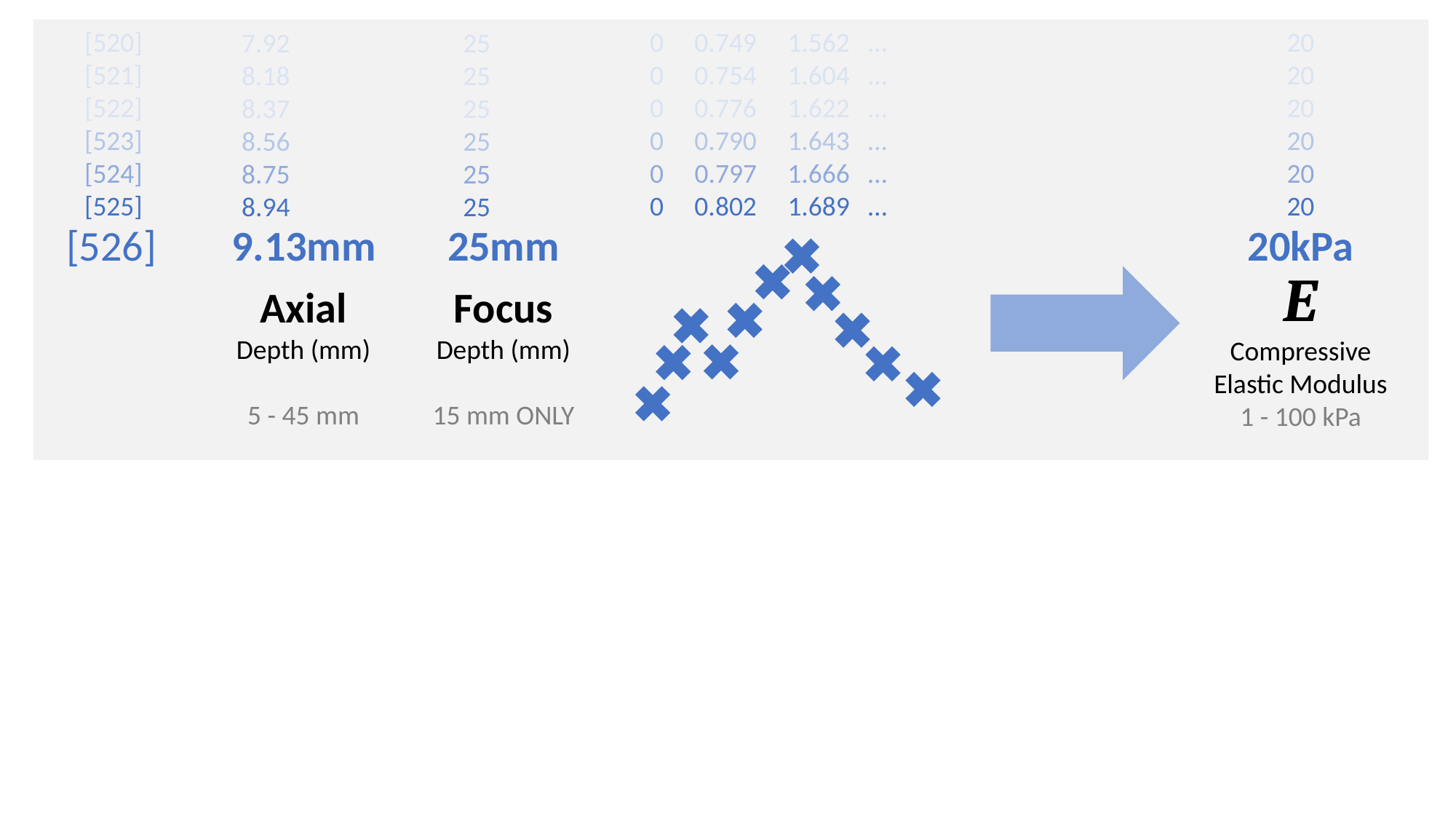

[520]
[521]
[522]
[523]
[524]
[525]
0     0.749     1.562	…
0     0.754     1.604	…
0     0.776     1.622	…
0     0.790     1.643	…
0     0.797     1.666	…
0     0.802     1.689	…
20
20
20
20
20
20
7.92
8.18
8.37
8.56
8.75
8.94
25
25
25
25
25
25
[526]
9.13mm
25mm
20kPa

E
Compressive
Elastic Modulus
1 - 100 kPa

Axial
Depth (mm)

5 - 45 mm
Focus
Depth (mm)

15 mm ONLY